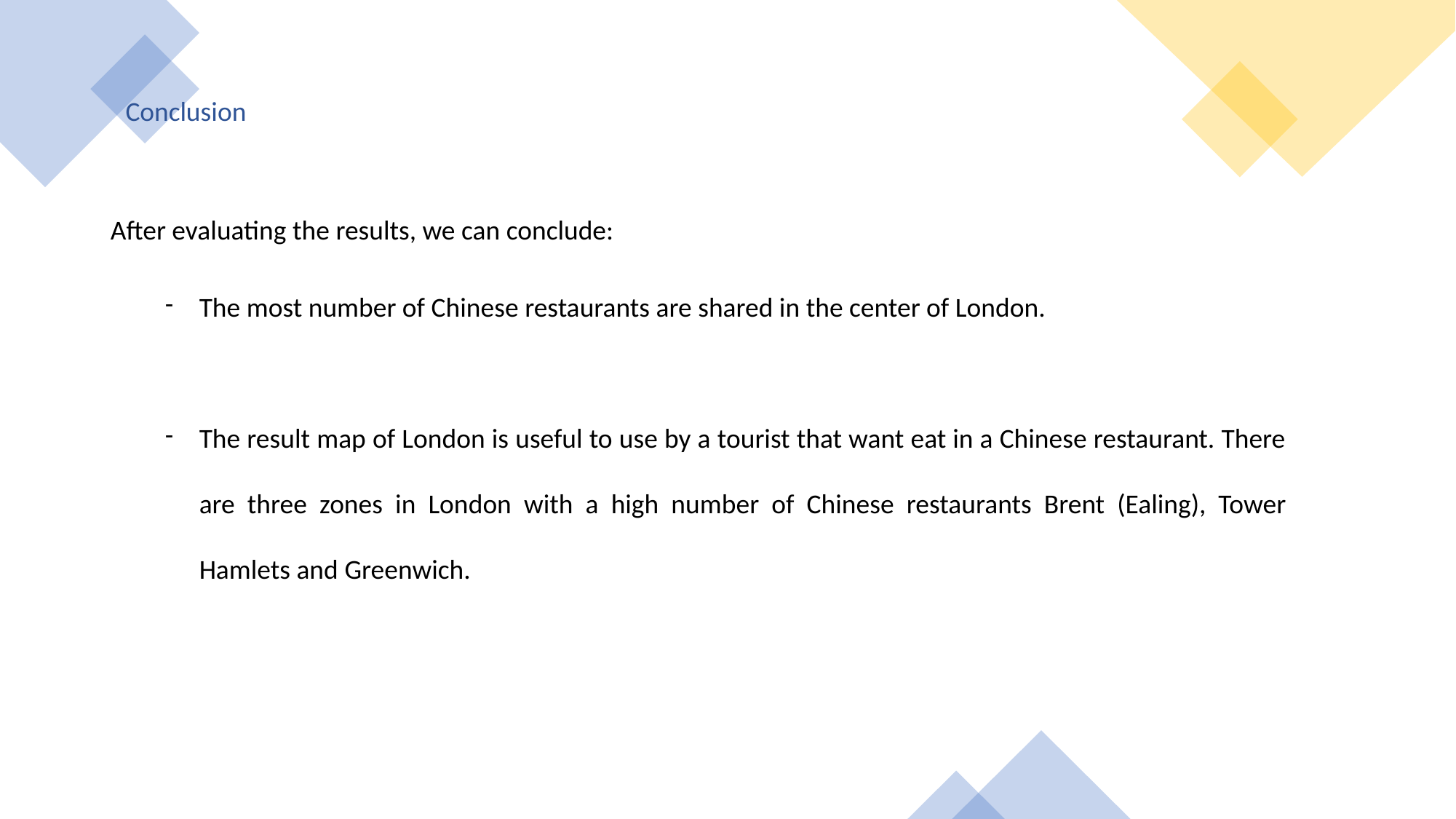

Conclusion
After evaluating the results, we can conclude:
The most number of Chinese restaurants are shared in the center of London.

The result map of London is useful to use by a tourist that want eat in a Chinese restaurant. There are three zones in London with a high number of Chinese restaurants Brent (Ealing), Tower Hamlets and Greenwich.

30